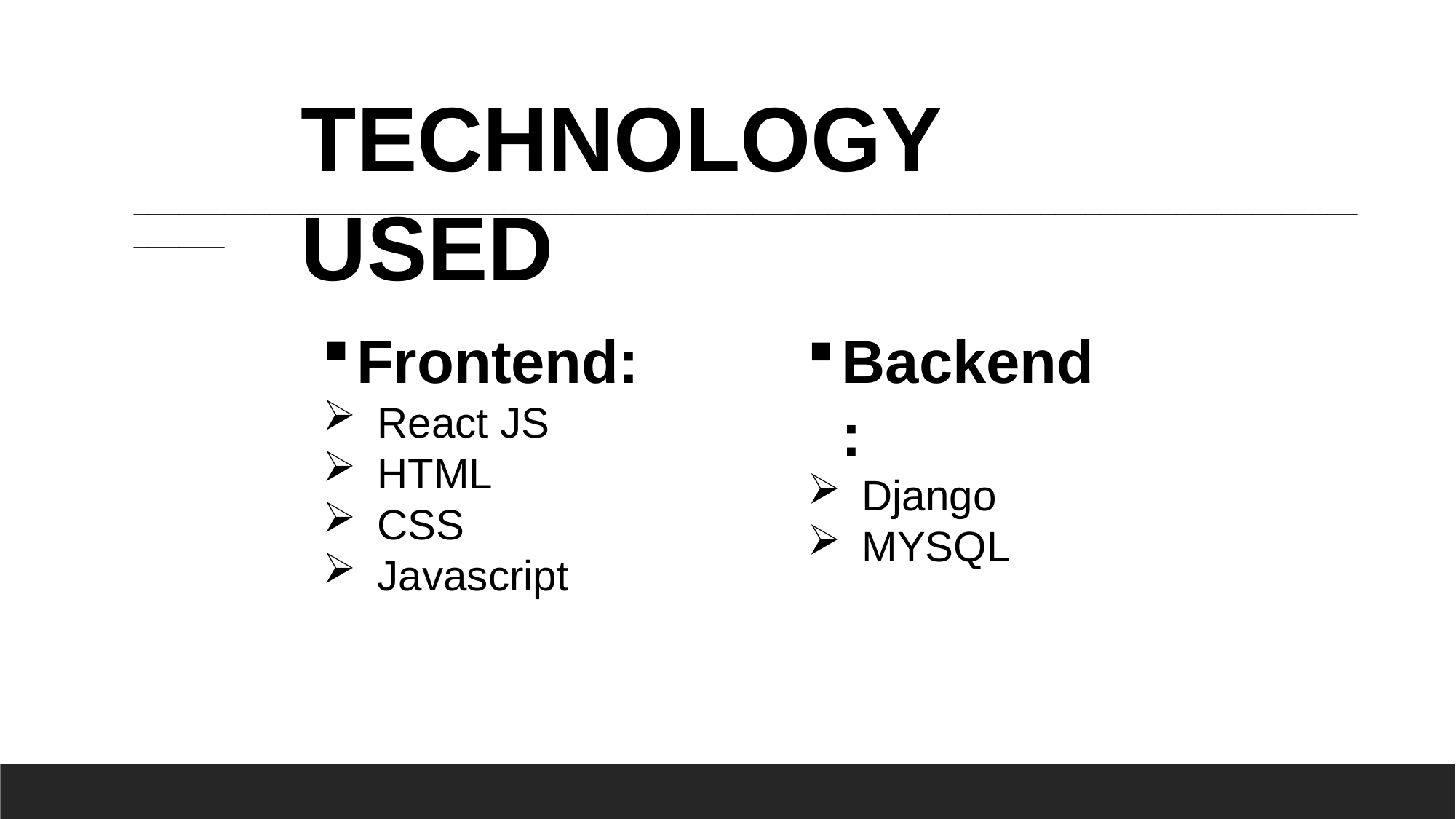

TECHNOLOGY USED
_______________________________________________________________________________________

Frontend:
React JS
HTML
CSS
Javascript

Backend:
Django
MYSQL